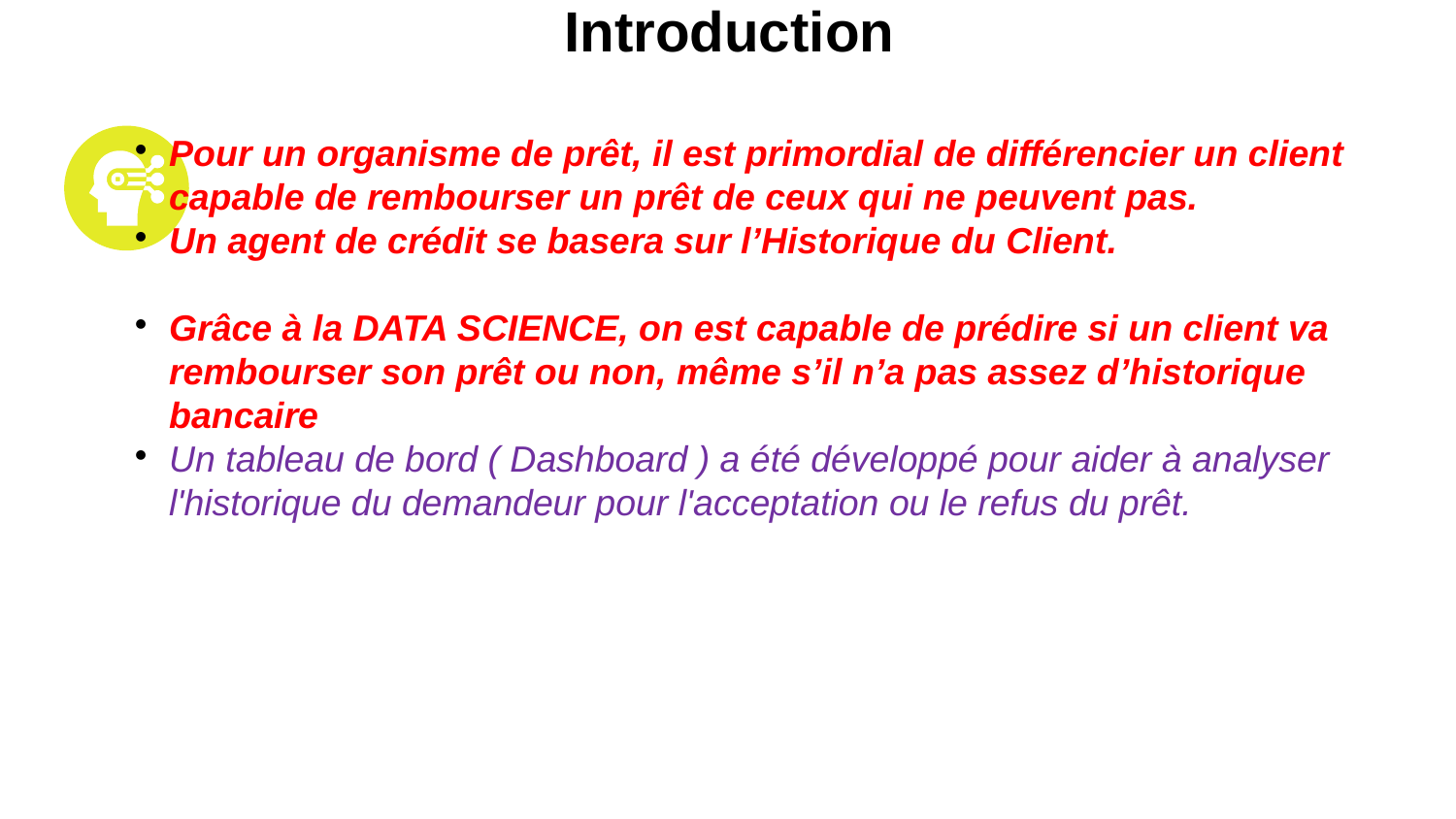

Introduction
Pour un organisme de prêt, il est primordial de différencier un client capable de rembourser un prêt de ceux qui ne peuvent pas.
Un agent de crédit se basera sur l’Historique du Client.

Grâce à la DATA SCIENCE, on est capable de prédire si un client va rembourser son prêt ou non, même s’il n’a pas assez d’historique bancaire
Un tableau de bord ( Dashboard ) a été développé pour aider à analyser l'historique du demandeur pour l'acceptation ou le refus du prêt.